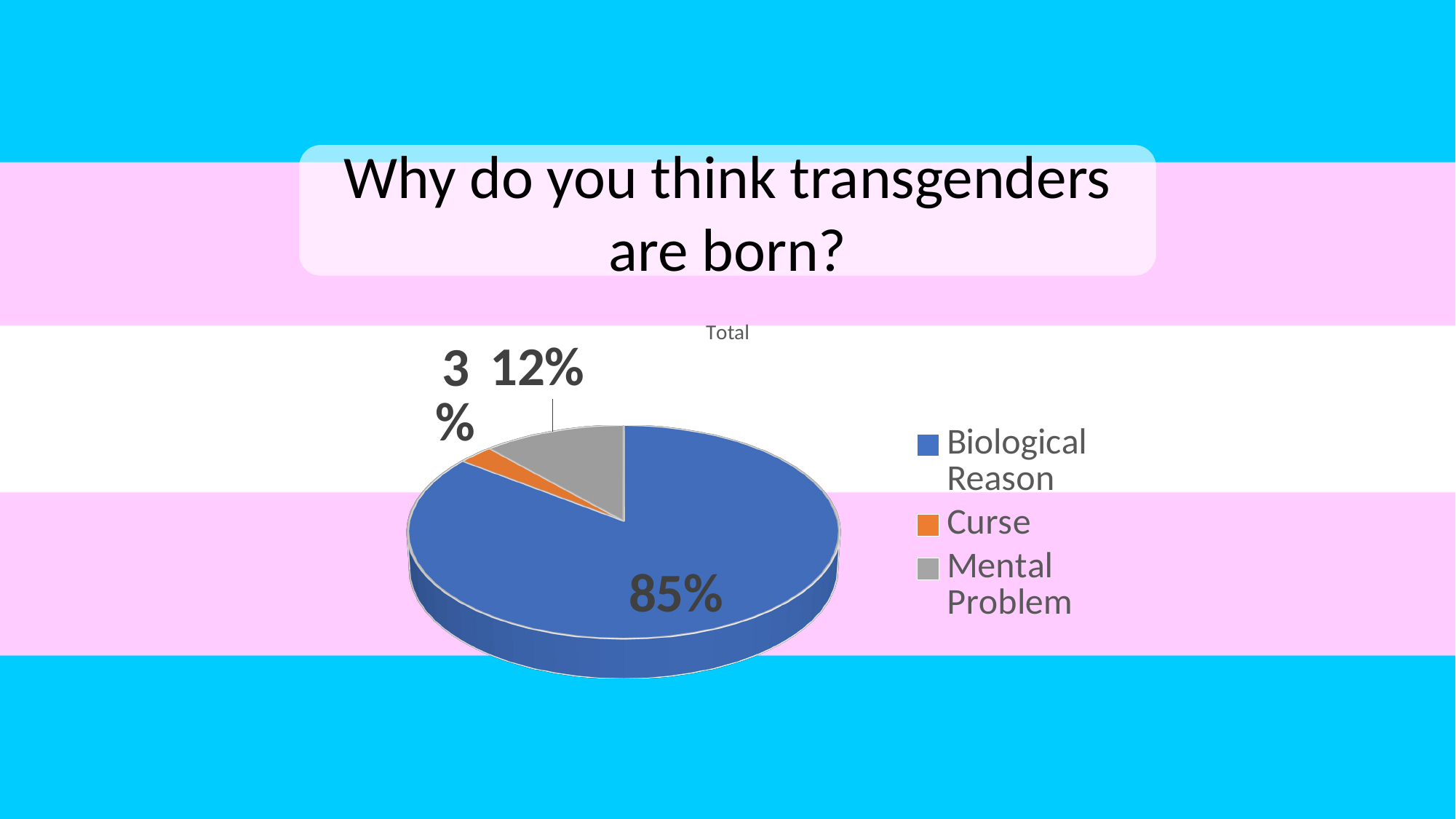

Why do you think transgenders are born?

[unsupported chart]